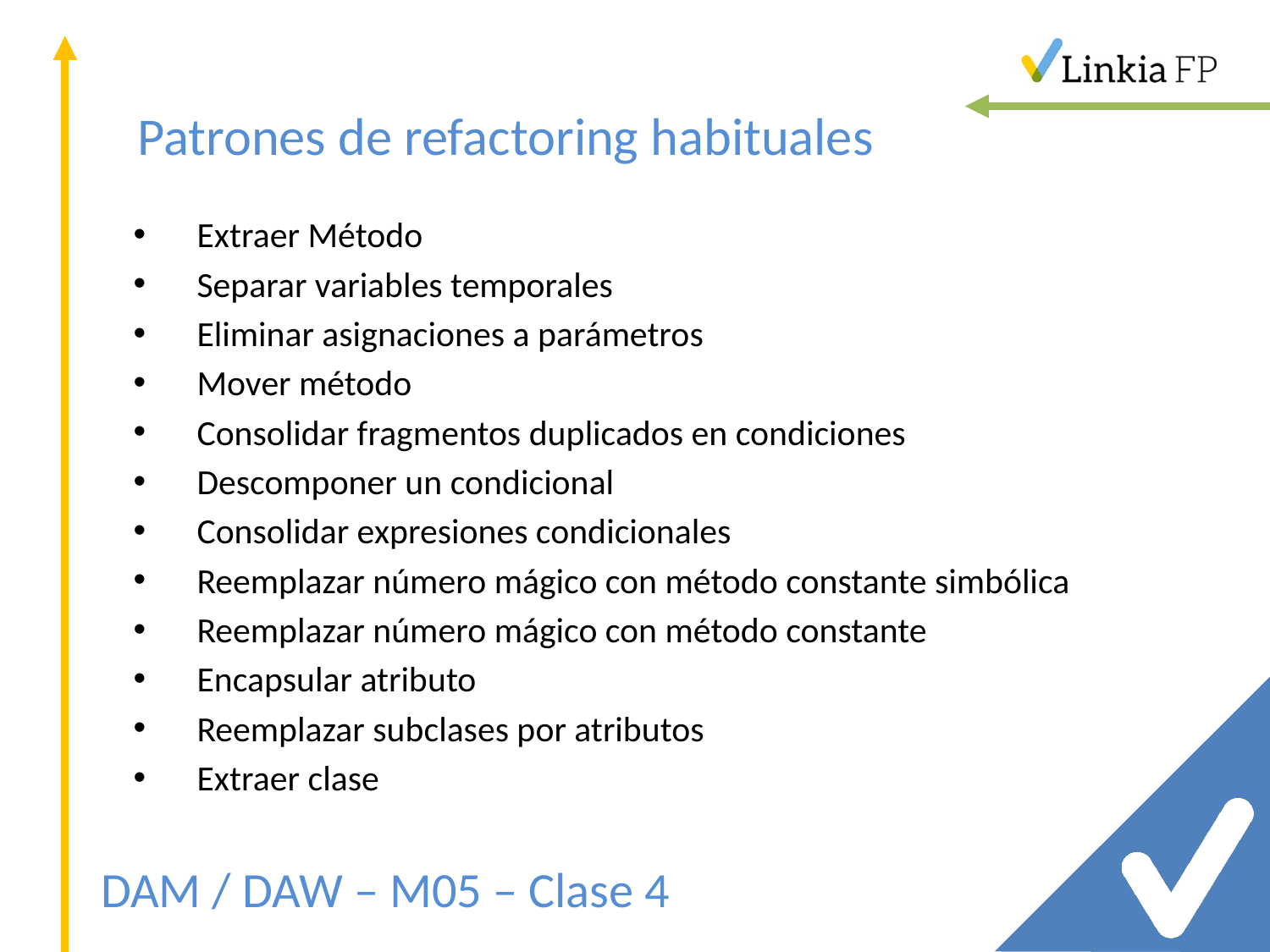

Patrones de refactoring habituales
Extraer Método
Separar variables temporales
Eliminar asignaciones a parámetros
Mover método
Consolidar fragmentos duplicados en condiciones
Descomponer un condicional
Consolidar expresiones condicionales
Reemplazar número mágico con método constante simbólica
Reemplazar número mágico con método constante
Encapsular atributo
Reemplazar subclases por atributos
Extraer clase

DAM / DAW – M05 – Clase 4